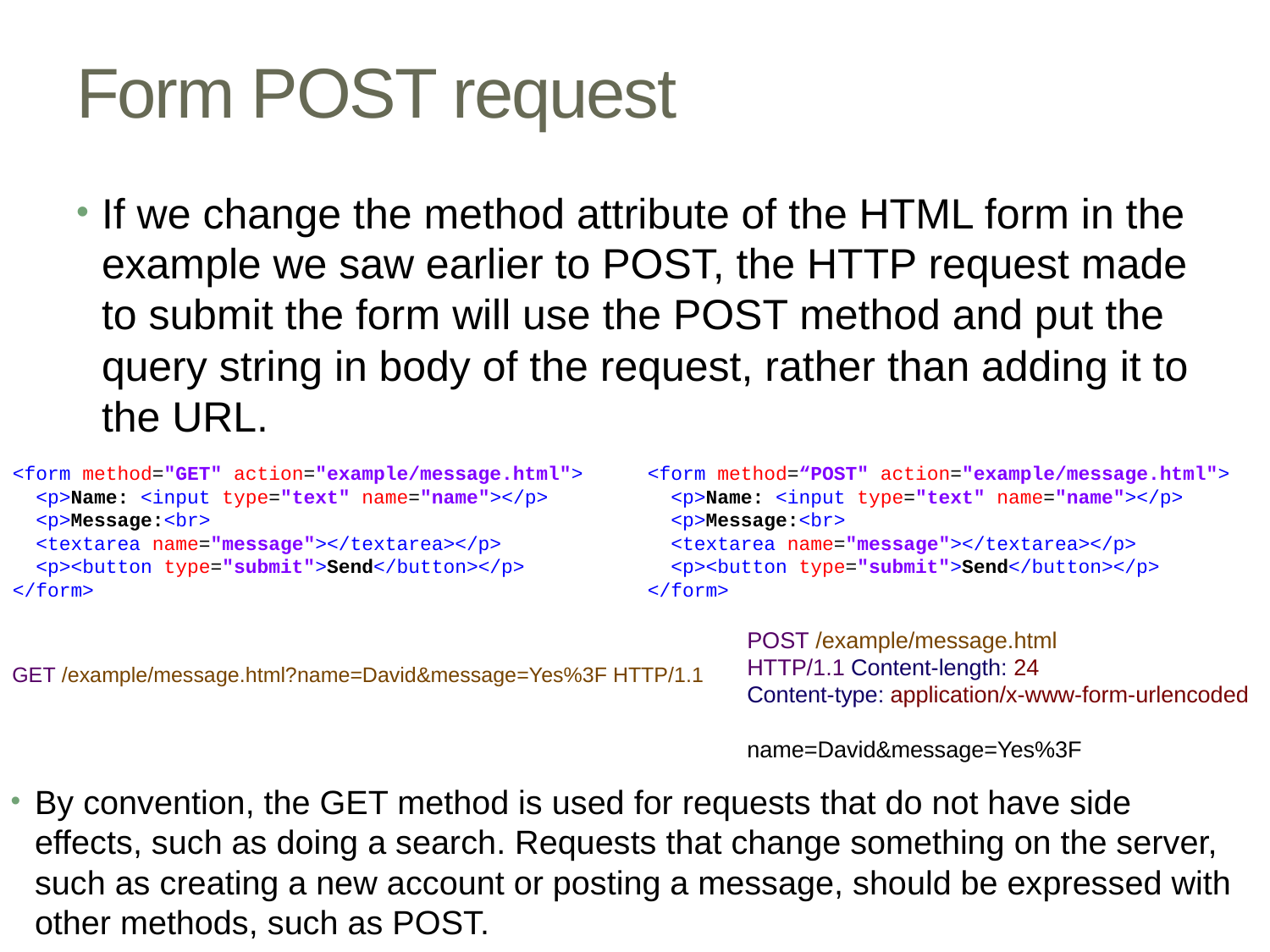

# Form POST request
If we change the method attribute of the HTML form in the example we saw earlier to POST, the HTTP request made to submit the form will use the POST method and put the query string in body of the request, rather than adding it to the URL.
<form method="GET" action="example/message.html">
  <p>Name: <input type="text" name="name"></p>
  <p>Message:<br>
  <textarea name="message"></textarea></p>
  <p><button type="submit">Send</button></p>
</form>
<form method=“POST" action="example/message.html">
  <p>Name: <input type="text" name="name"></p>
  <p>Message:<br>
  <textarea name="message"></textarea></p>
  <p><button type="submit">Send</button></p>
</form>
POST /example/message.html
HTTP/1.1 Content-length: 24
Content-type: application/x-www-form-urlencoded

name=David&message=Yes%3F
GET /example/message.html?name=David&message=Yes%3F HTTP/1.1
By convention, the GET method is used for requests that do not have side effects, such as doing a search. Requests that change something on the server, such as creating a new account or posting a message, should be expressed with other methods, such as POST.